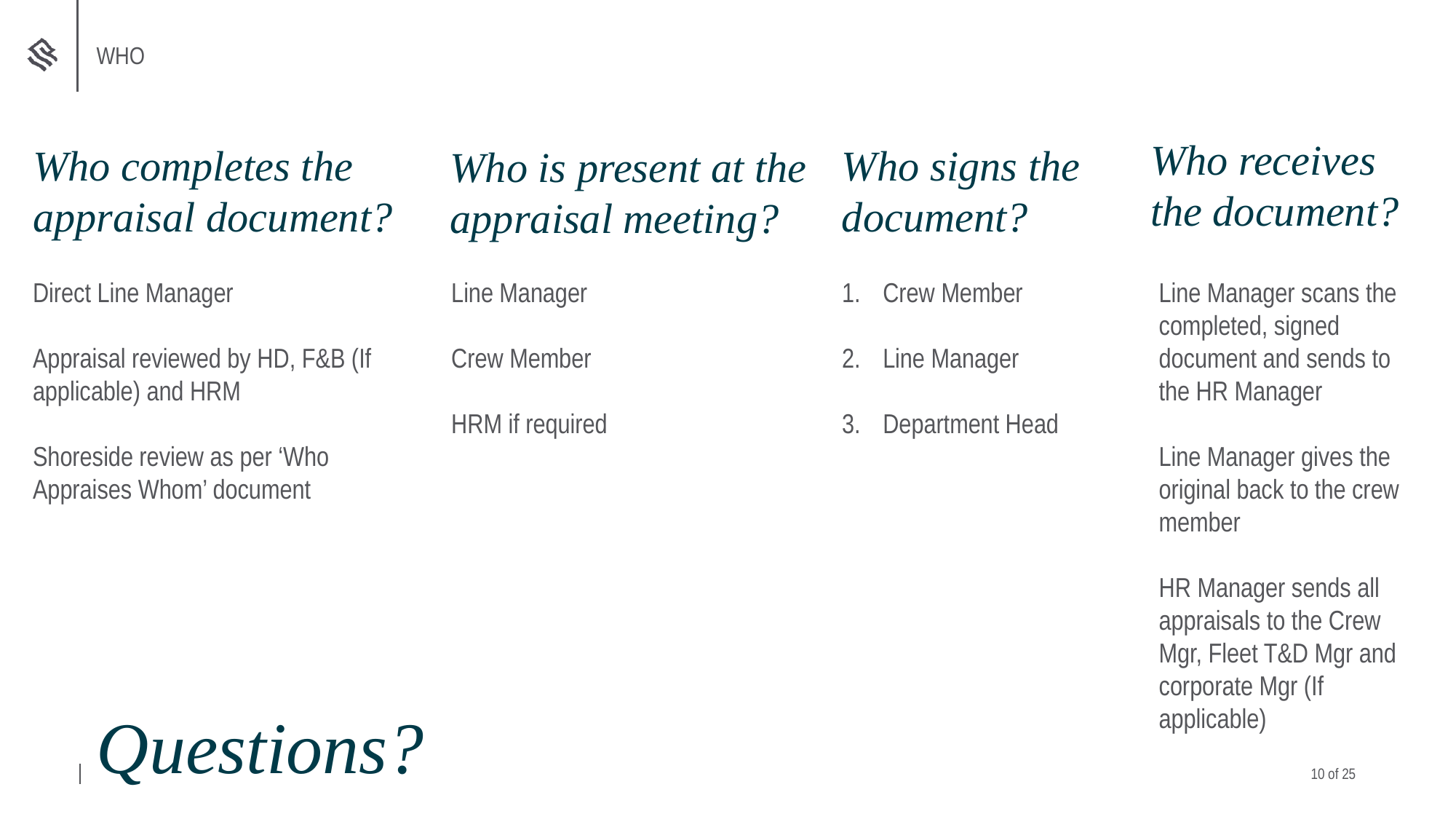

WHO
Who receives the document?
Who signs the document?
Who completes the appraisal document?
Who is present at the appraisal meeting?
Crew Member

Line Manager

Department Head
Line Manager scans the completed, signed document and sends to the HR Manager

Line Manager gives the original back to the crew member

HR Manager sends all appraisals to the Crew Mgr, Fleet T&D Mgr and corporate Mgr (If applicable)
Direct Line Manager

Appraisal reviewed by HD, F&B (If applicable) and HRM

Shoreside review as per ‘Who Appraises Whom’ document

Line Manager

Crew Member

HRM if required
Questions?
10 of 25